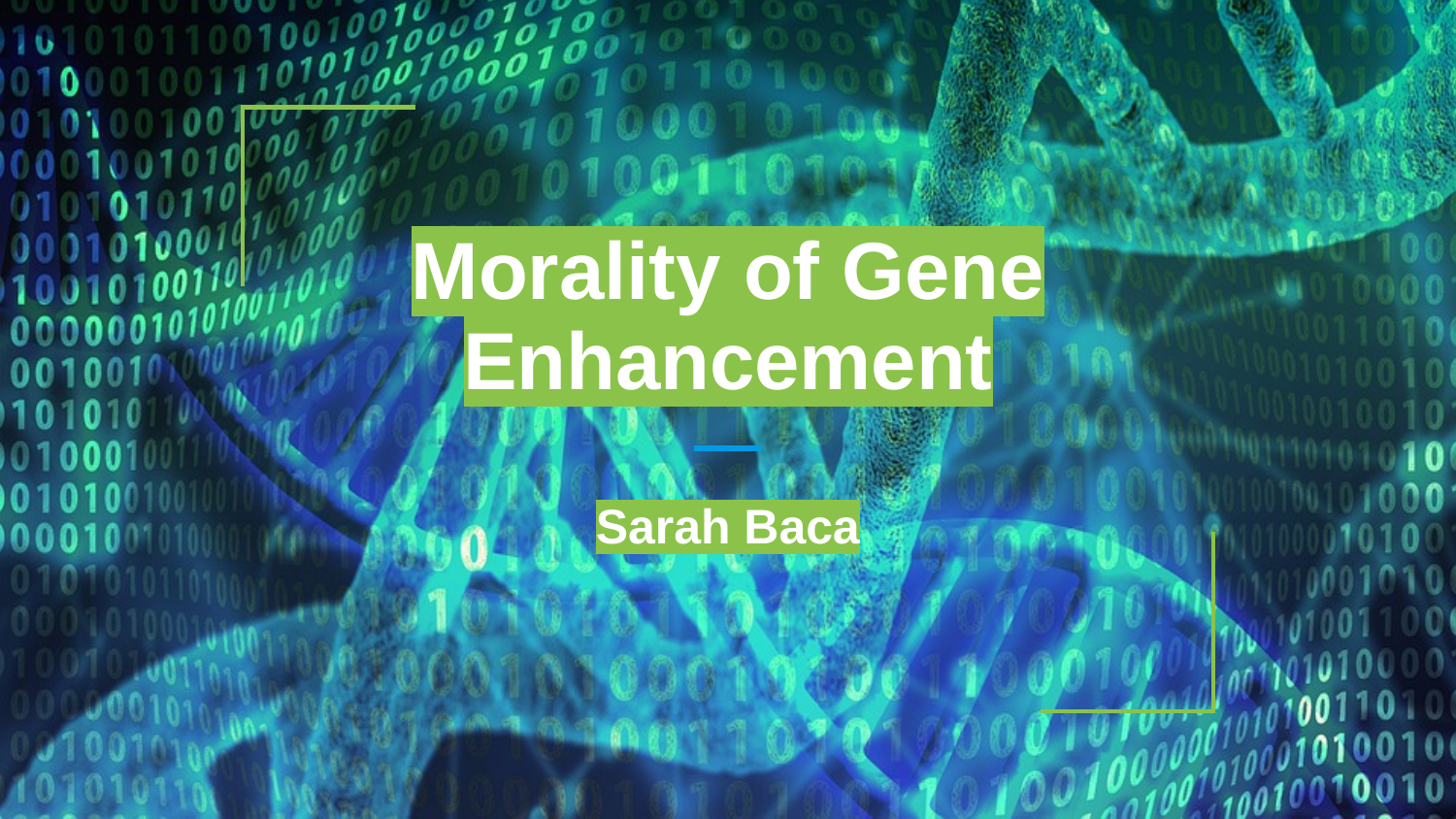

# Morality of Gene Enhancement
Sarah Baca